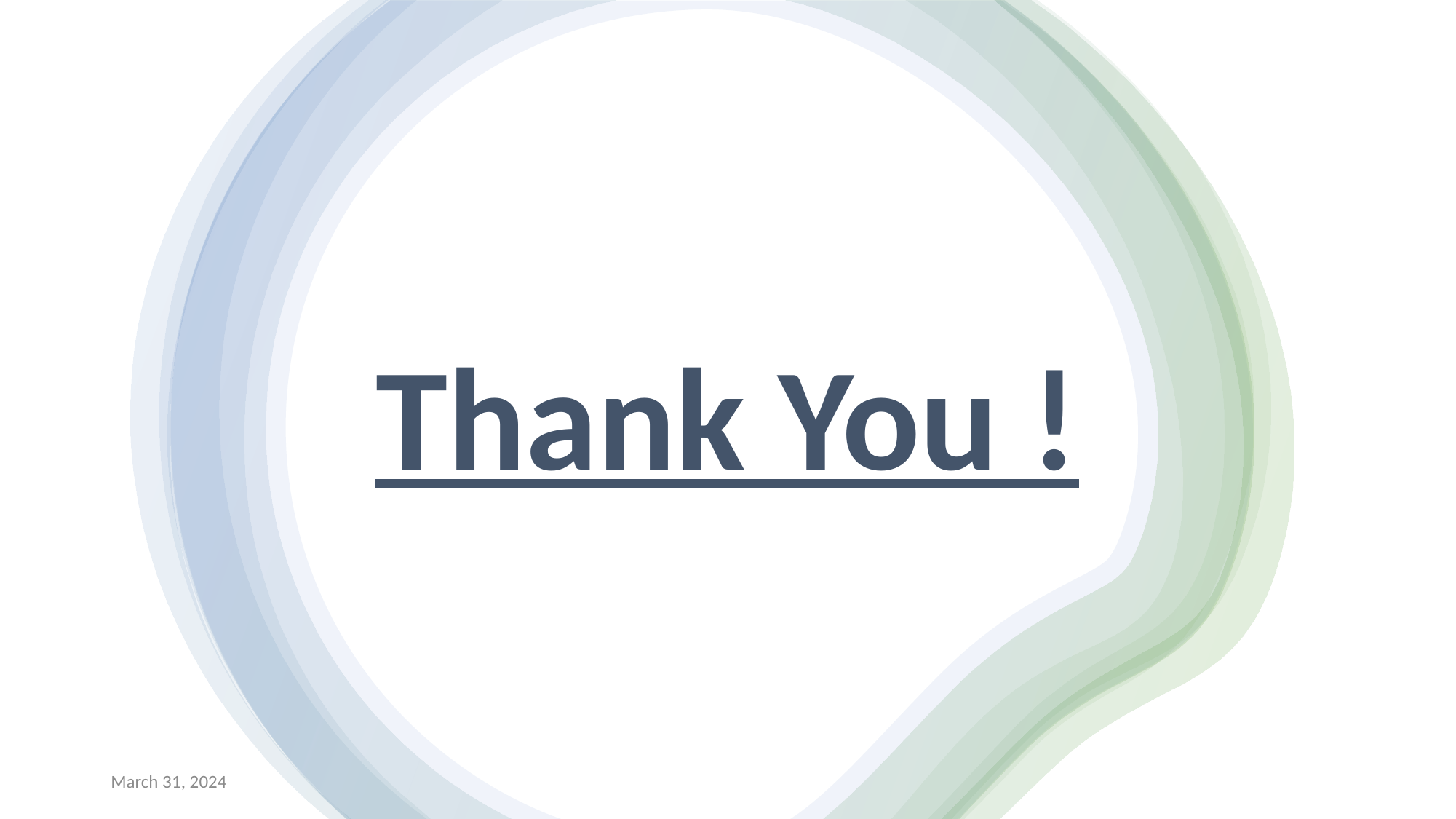

Thank You !
March 31, 2024
12